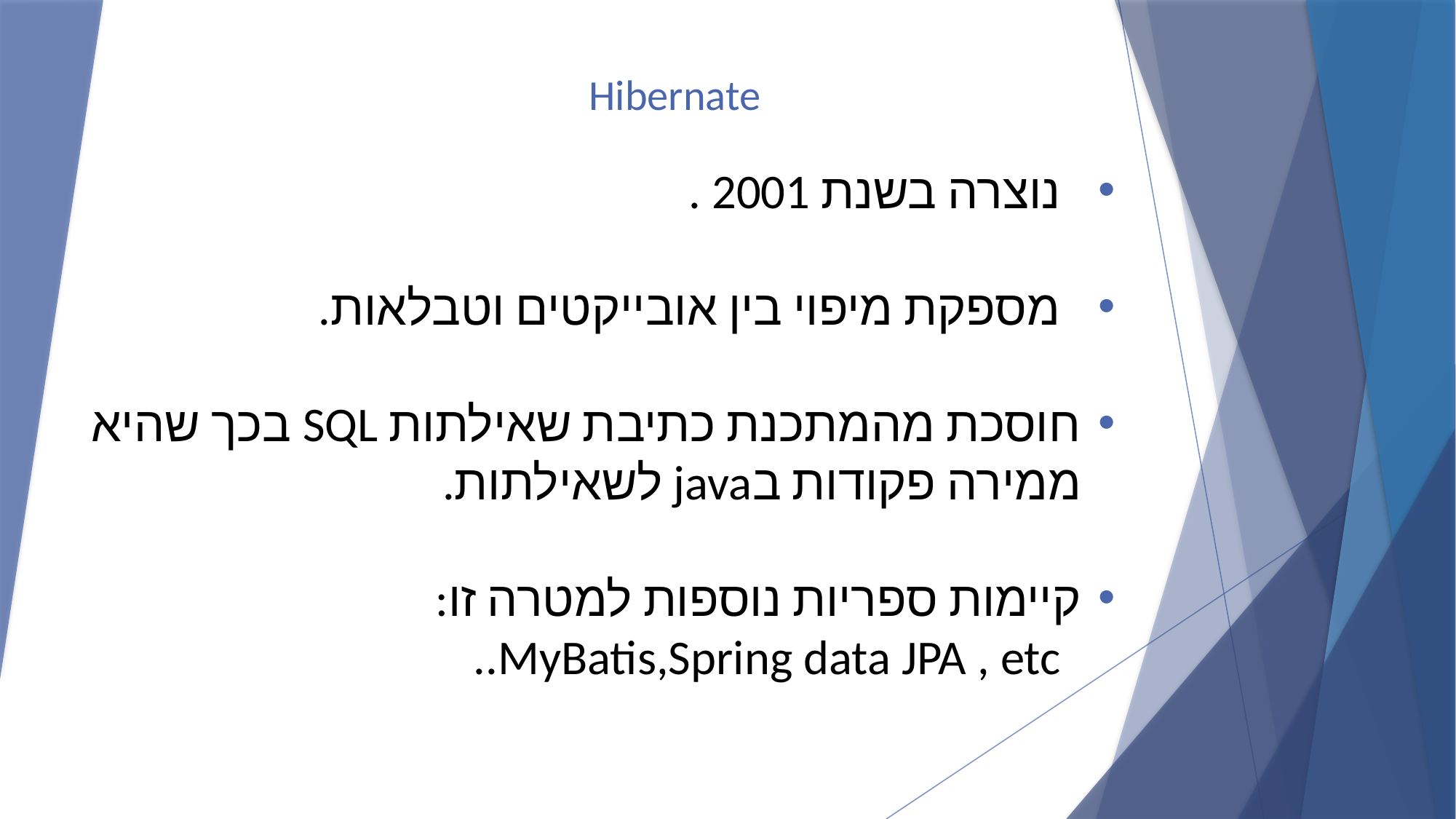

# Hibernate
נוצרה בשנת 2001 .
מספקת מיפוי בין אובייקטים וטבלאות.
חוסכת מהמתכנת כתיבת שאילתות SQL בכך שהיא ממירה פקודות בjava לשאילתות.
קיימות ספריות נוספות למטרה זו:
MyBatis,Spring data JPA , etc..